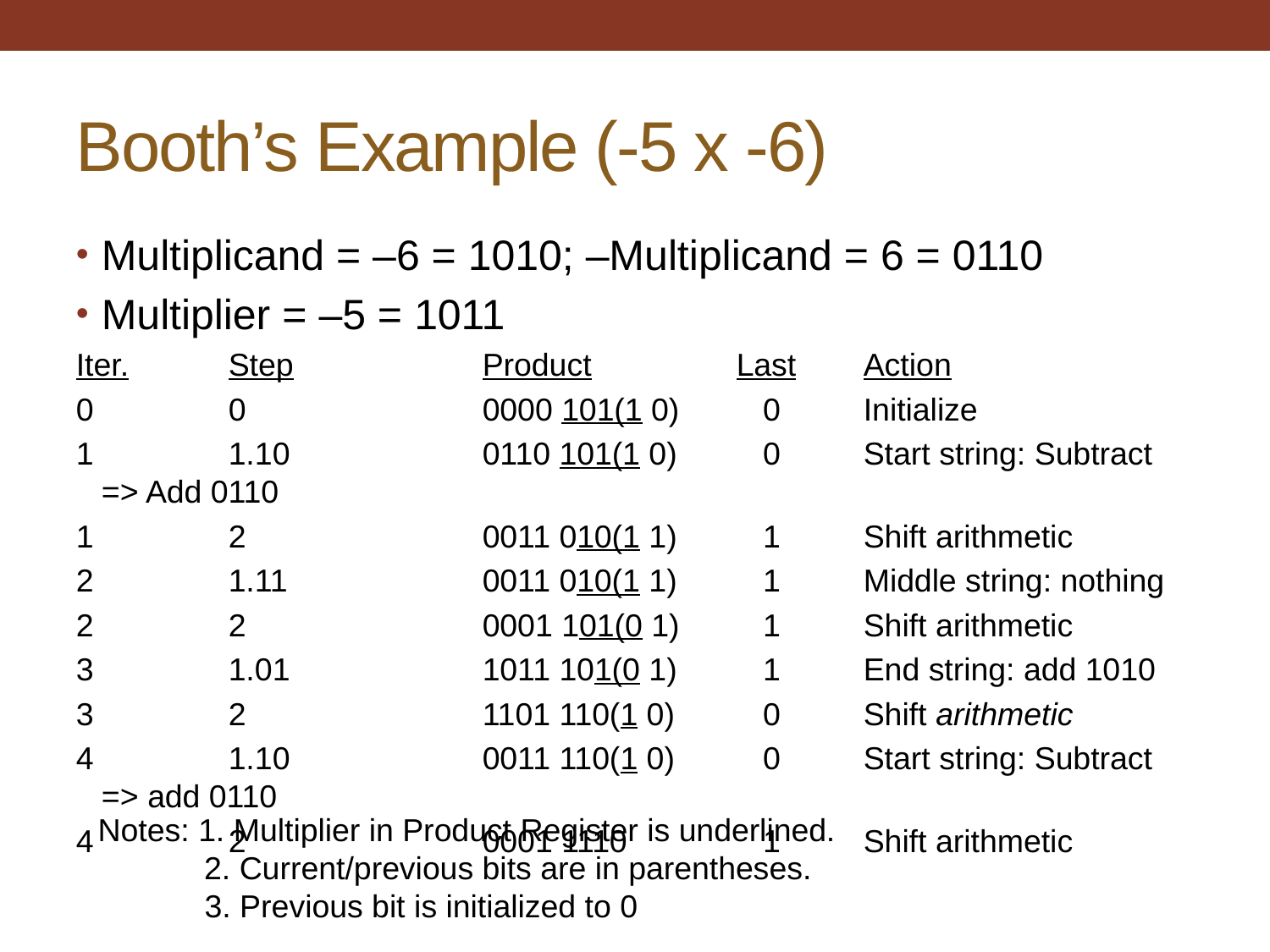

# Booth’s Example (-5 x -6)
Multiplicand = –6 = 1010; –Multiplicand = 6 = 0110
Multiplier = –5 = 1011
Iter.	Step	   	Product		Last	Action
0		0		0000 101(1 0)	   0	Initialize
1		1.10		0110 101(1 0) 	   0 	Start string: Subtract => Add 0110
1 	2		0011 010(1 1) 	   1 	Shift arithmetic
2 	1.11		0011 010(1 1) 	   1 	Middle string: nothing
2		2		0001 101(0 1) 	   1 	Shift arithmetic
3 	1.01		1011 101(0 1) 	   1	End string: add 1010
3 	2 		1101 110(1 0) 	   0 	Shift arithmetic
4	   	1.10		0011 110(1 0) 	   0 	Start string: Subtract => add 0110
4		2		0001 1110	   1 	Shift arithmetic
Notes: 1. Multiplier in Product Register is underlined.
            2. Current/previous bits are in parentheses.
            3. Previous bit is initialized to 0